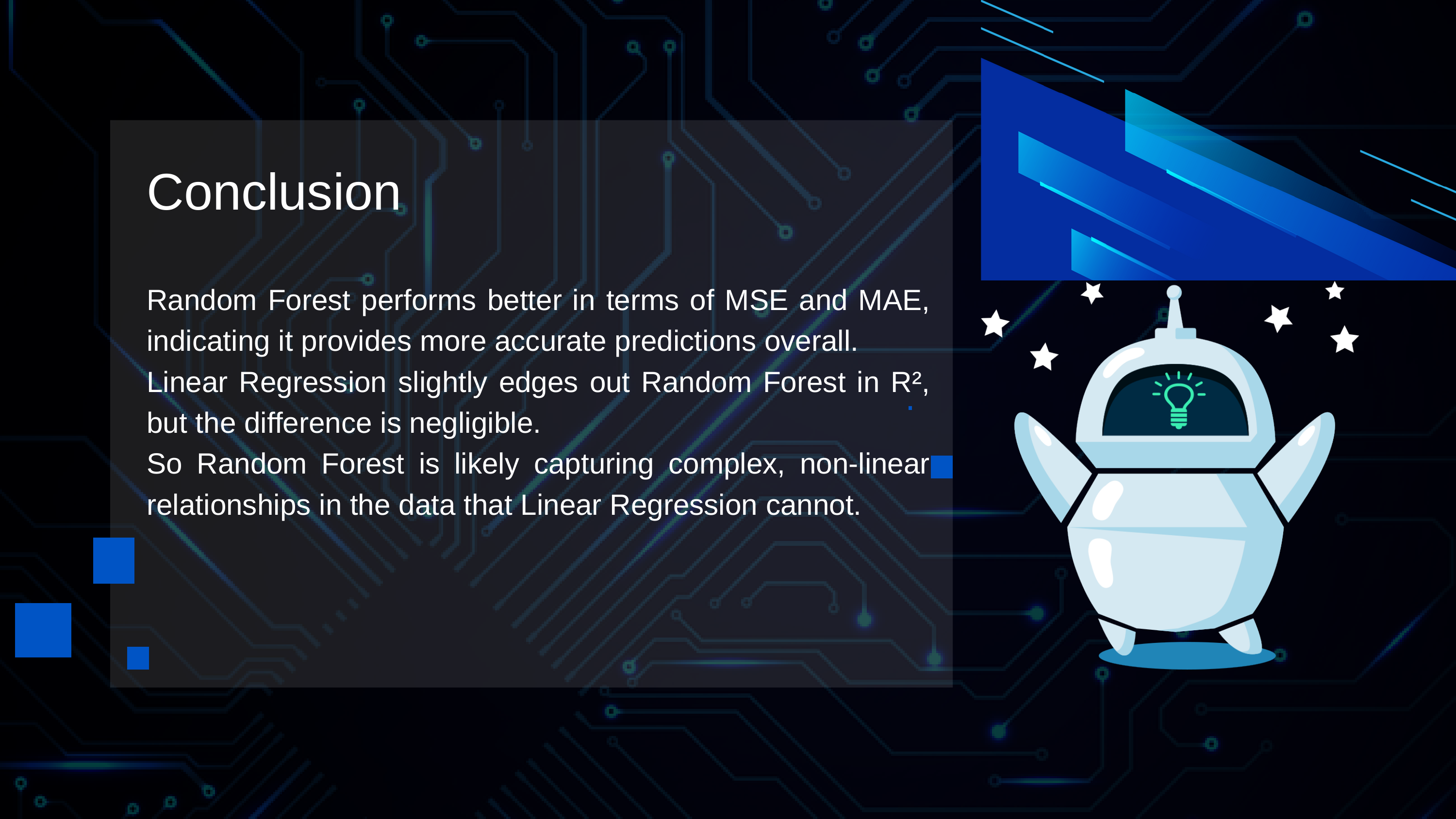

Conclusion

Random Forest performs better in terms of MSE and MAE, indicating it provides more accurate predictions overall.
Linear Regression slightly edges out Random Forest in R², but the difference is negligible.
So Random Forest is likely capturing complex, non-linear relationships in the data that Linear Regression cannot.